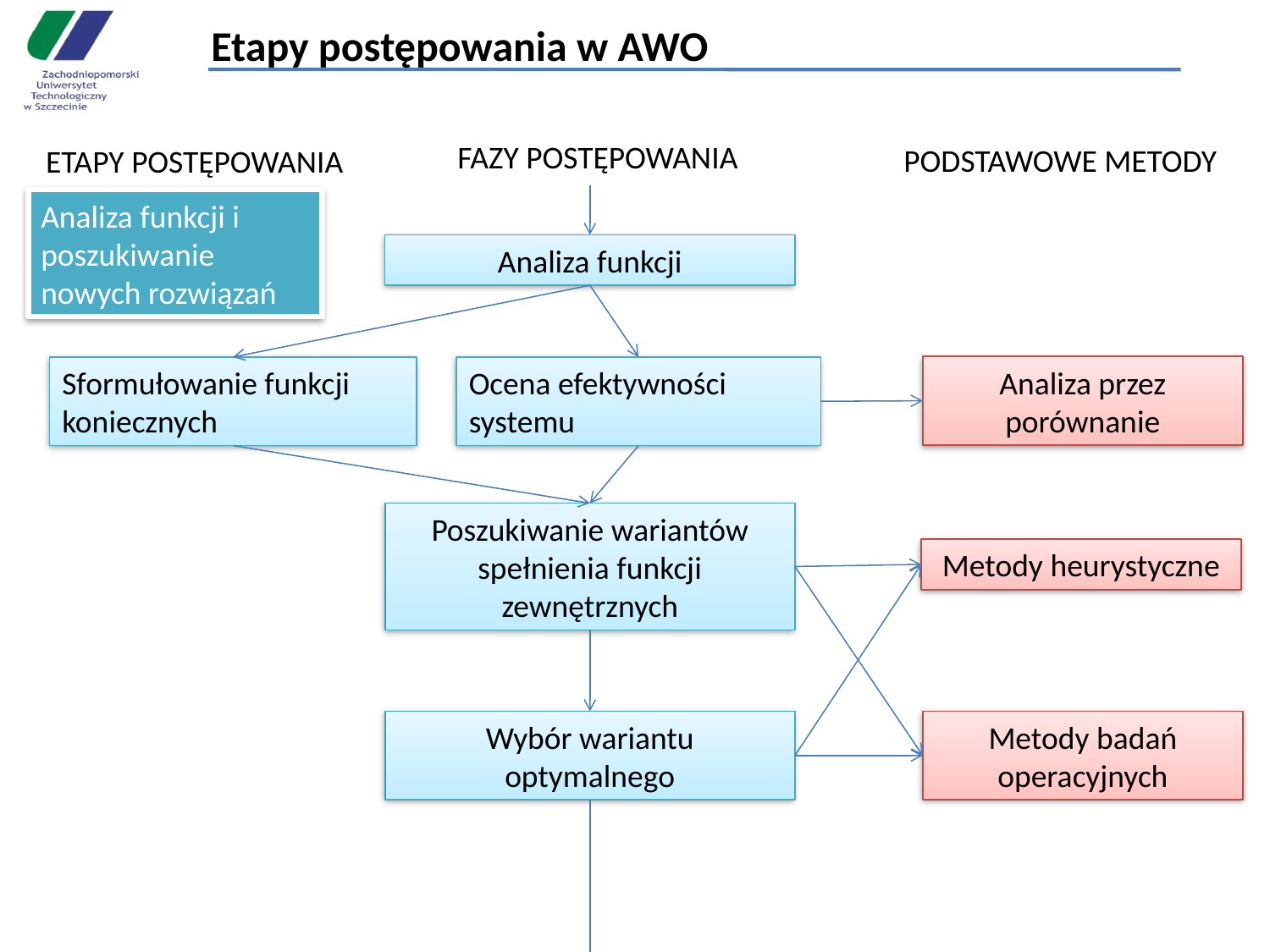

# Etapy postępowania w AWO
FAZY POSTĘPOWANIA
PODSTAWOWE METODY
ETAPY POSTĘPOWANIA
Analiza funkcji i poszukiwanie nowych rozwiązań
Analiza funkcji
Analiza przez porównanie
Sformułowanie funkcji koniecznych
Ocena efektywności systemu
Poszukiwanie wariantów spełnienia funkcji zewnętrznych
Metody heurystyczne
Wybór wariantu optymalnego
Metody badań operacyjnych